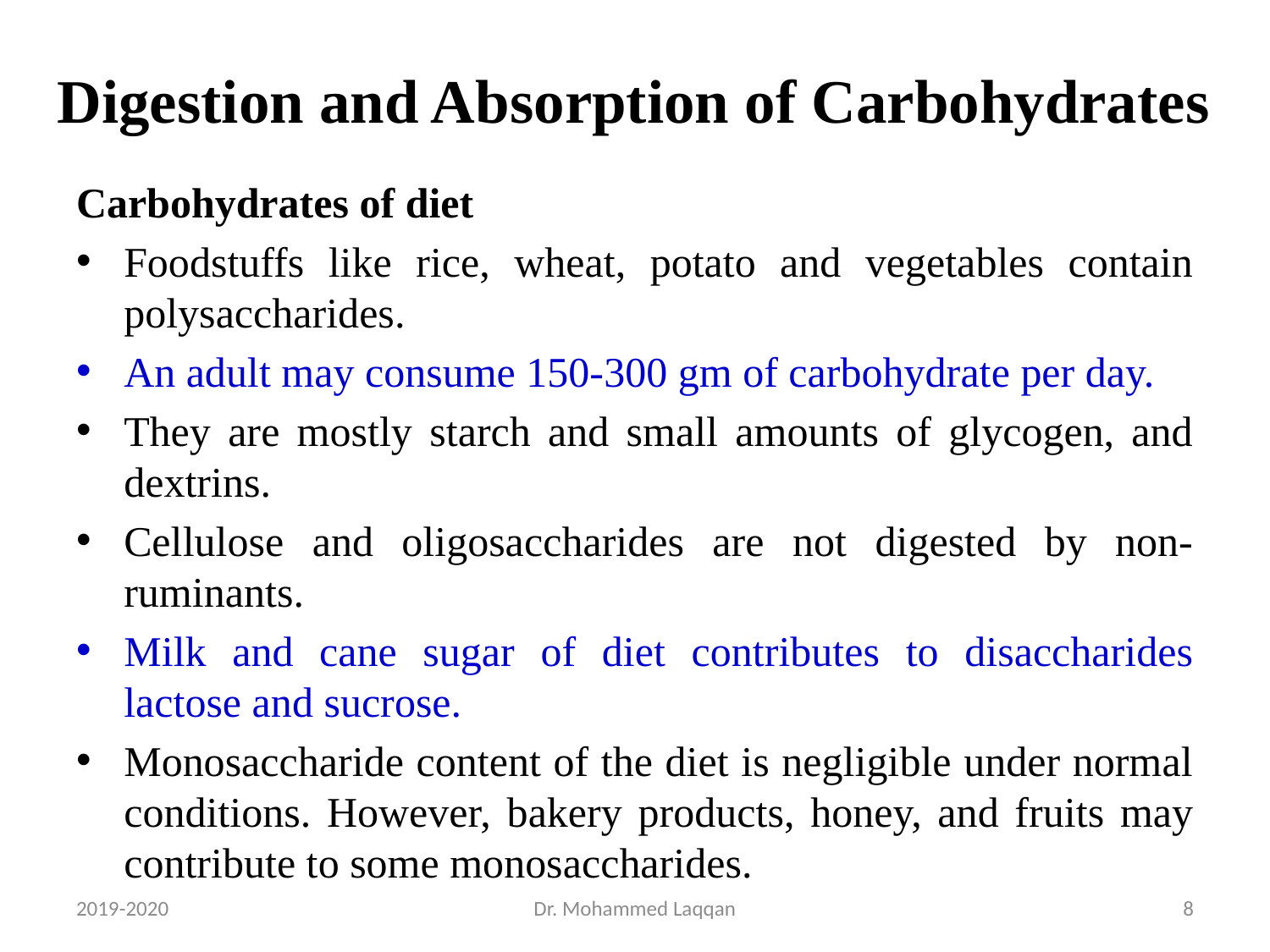

# Digestion and Absorption of Carbohydrates
Carbohydrates of diet
Foodstuffs like rice, wheat, potato and vegetables contain polysaccharides.
An adult may consume 150-300 gm of carbohydrate per day.
They are mostly starch and small amounts of glycogen, and dextrins.
Cellulose and oligosaccharides are not digested by non-ruminants.
Milk and cane sugar of diet contributes to disaccharides lactose and sucrose.
Monosaccharide content of the diet is negligible under normal conditions. However, bakery products, honey, and fruits may contribute to some monosaccharides.
2019-2020
Dr. Mohammed Laqqan
8